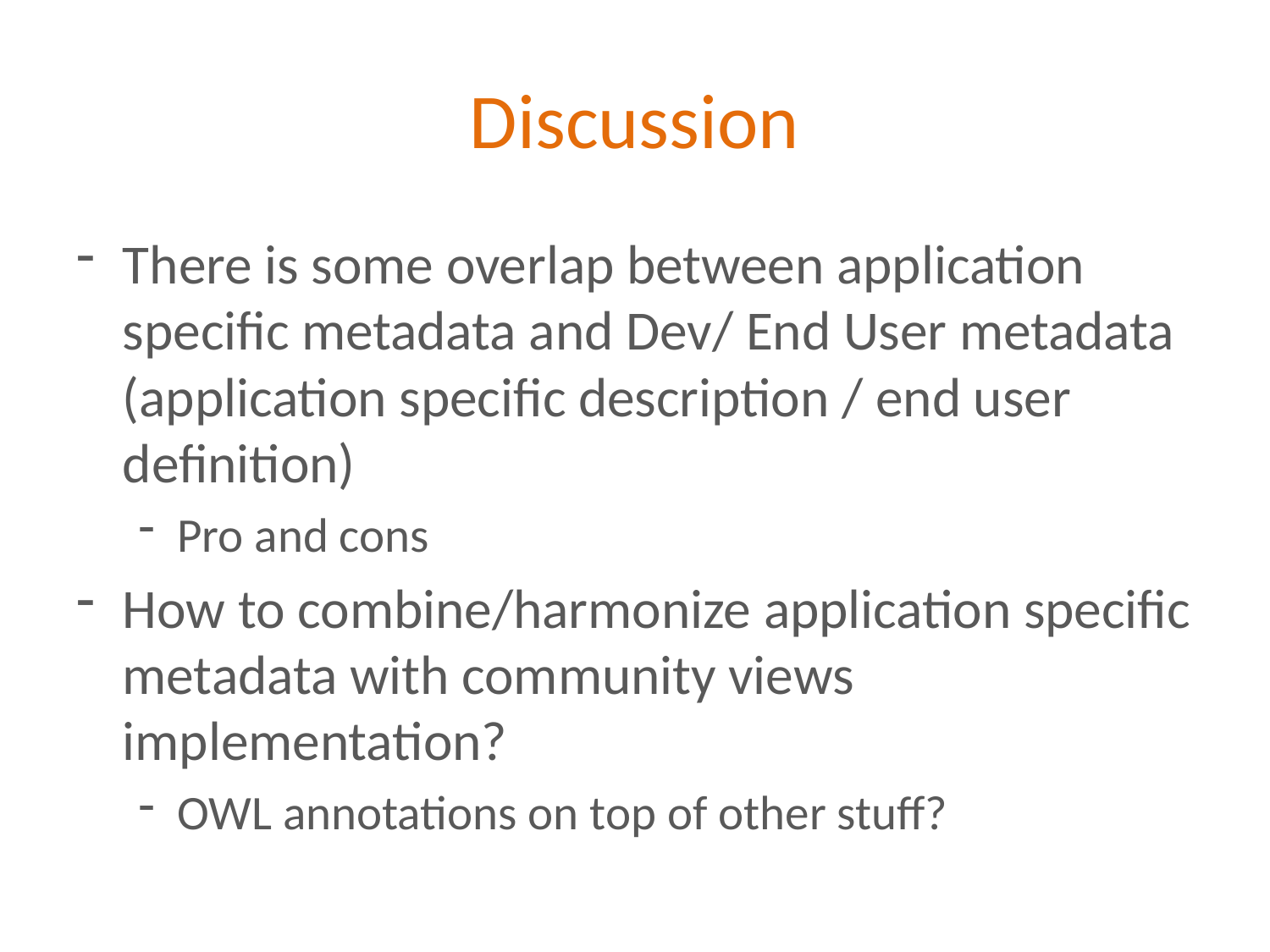

# Discussion
There is some overlap between application specific metadata and Dev/ End User metadata (application specific description / end user definition)
Pro and cons
How to combine/harmonize application specific metadata with community views implementation?
OWL annotations on top of other stuff?